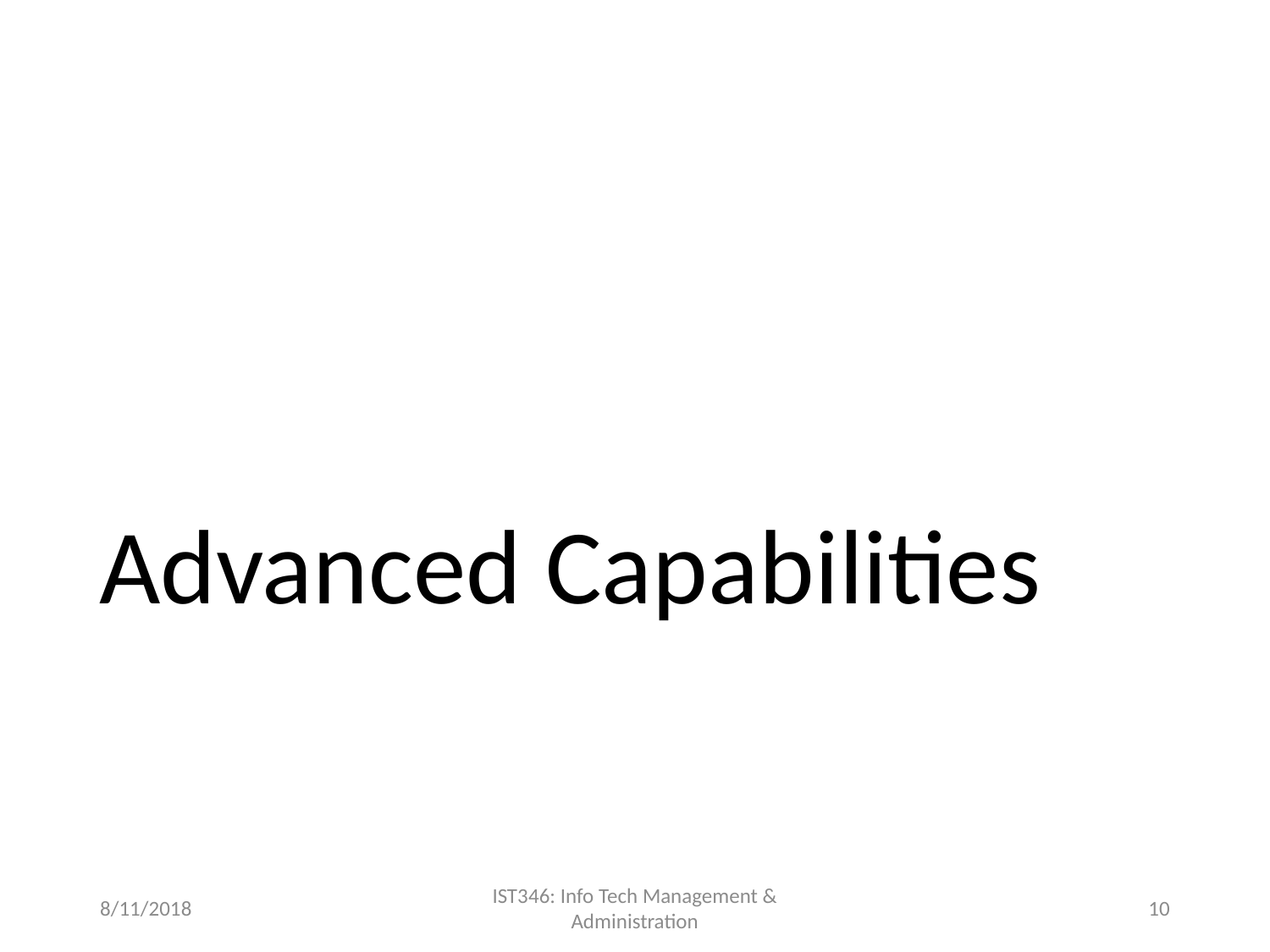

# Advanced Capabilities

8/11/2018
IST346: Info Tech Management & Administration
10